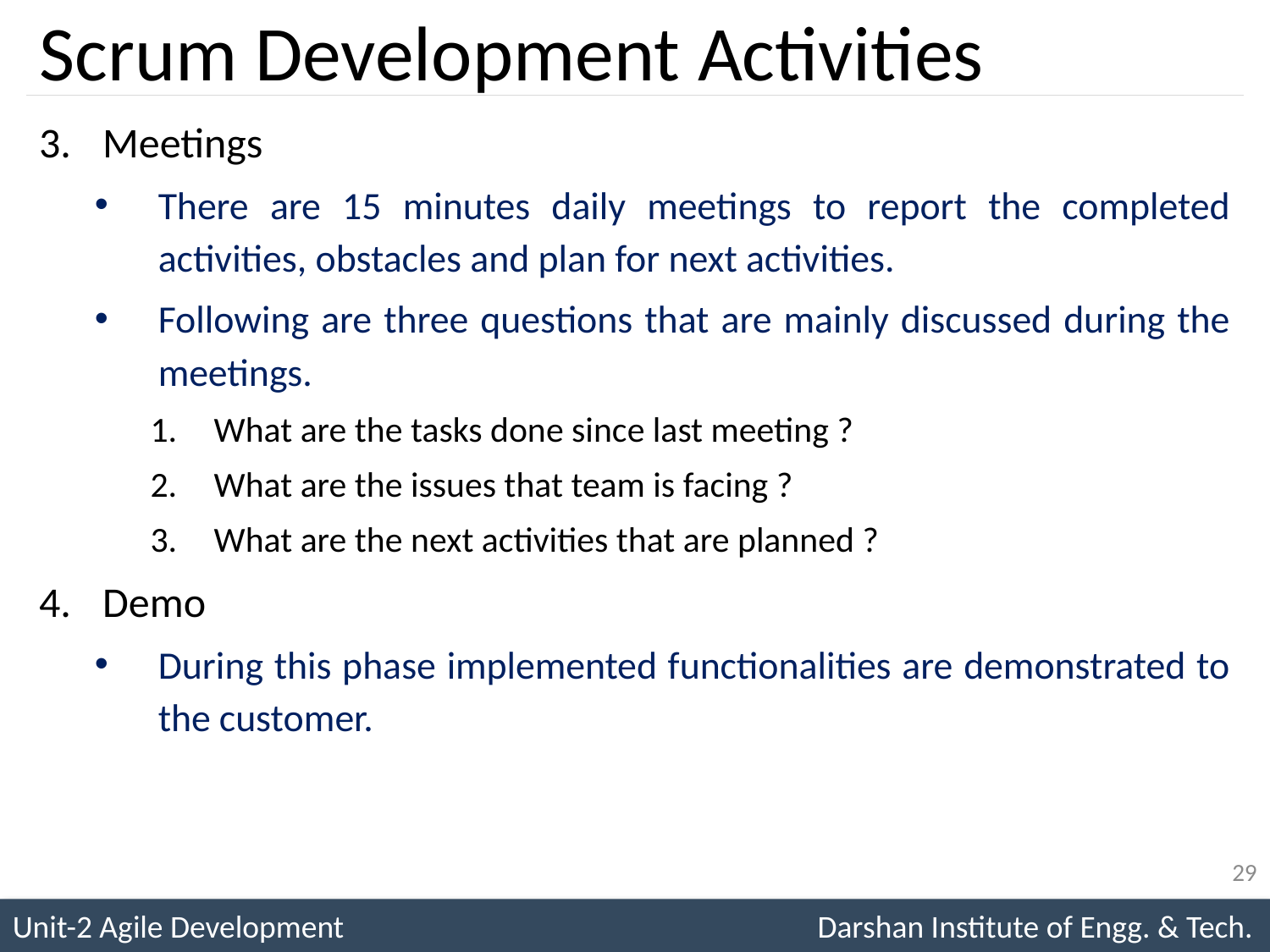

# Scrum Development Activities
Meetings
There are 15 minutes daily meetings to report the completed activities, obstacles and plan for next activities.
Following are three questions that are mainly discussed during the meetings.
What are the tasks done since last meeting ?
What are the issues that team is facing ?
What are the next activities that are planned ?
Demo
During this phase implemented functionalities are demonstrated to the customer.
29